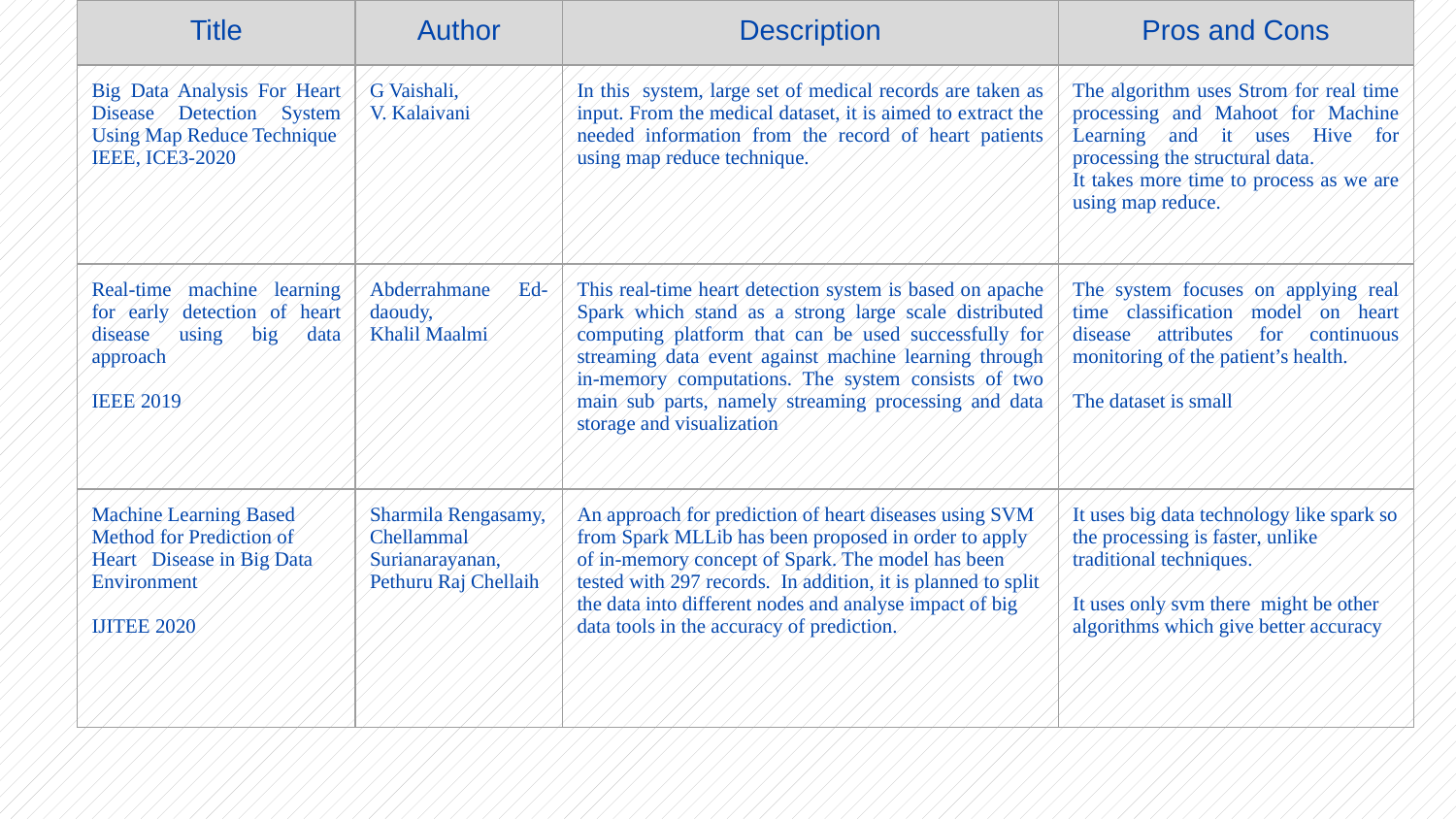

| Title | Author | Description | Pros and Cons |
| --- | --- | --- | --- |
| Big Data Analysis For Heart Disease Detection System Using Map Reduce Technique IEEE, ICE3-2020 | G Vaishali, V. Kalaivani | In this system, large set of medical records are taken as input. From the medical dataset, it is aimed to extract the needed information from the record of heart patients using map reduce technique. | The algorithm uses Strom for real time processing and Mahoot for Machine Learning and it uses Hive for processing the structural data. It takes more time to process as we are using map reduce. |
| Real-time machine learning for early detection of heart disease using big data approach IEEE 2019 | Abderrahmane Ed-daoudy, Khalil Maalmi | This real-time heart detection system is based on apache Spark which stand as a strong large scale distributed computing platform that can be used successfully for streaming data event against machine learning through in-memory computations. The system consists of two main sub parts, namely streaming processing and data storage and visualization | The system focuses on applying real time classification model on heart disease attributes for continuous monitoring of the patient’s health. The dataset is small |
| Machine Learning Based Method for Prediction of Heart Disease in Big Data Environment IJITEE 2020 | Sharmila Rengasamy, Chellammal Surianarayanan, Pethuru Raj Chellaih | An approach for prediction of heart diseases using SVM from Spark MLLib has been proposed in order to apply of in-memory concept of Spark. The model has been tested with 297 records. In addition, it is planned to split the data into different nodes and analyse impact of big data tools in the accuracy of prediction. | It uses big data technology like spark so the processing is faster, unlike traditional techniques. It uses only svm there might be other algorithms which give better accuracy |